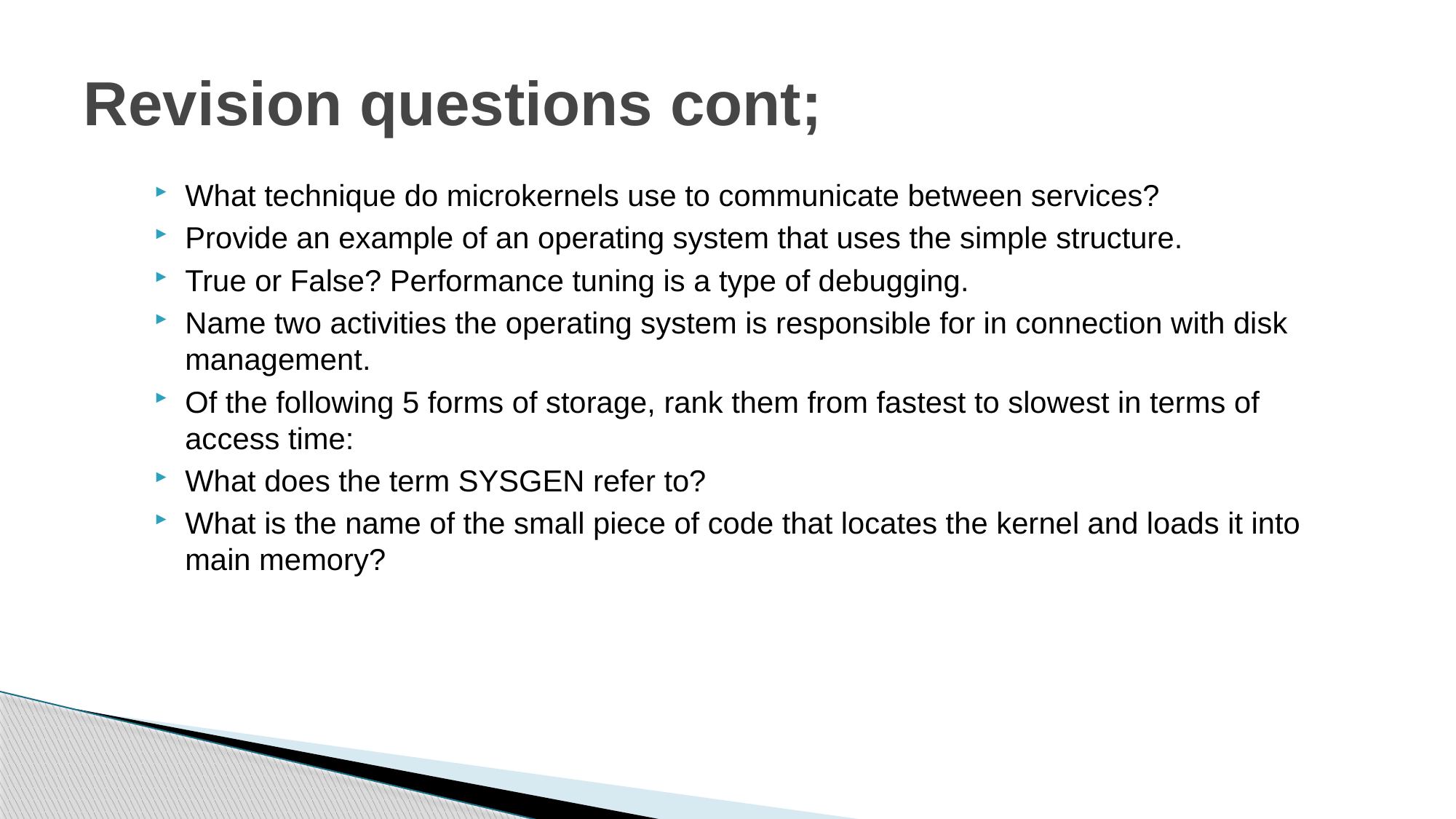

# Revision questions cont;
What technique do microkernels use to communicate between services?
Provide an example of an operating system that uses the simple structure.
True or False? Performance tuning is a type of debugging.
Name two activities the operating system is responsible for in connection with disk management.
Of the following 5 forms of storage, rank them from fastest to slowest in terms of access time:
What does the term SYSGEN refer to?
What is the name of the small piece of code that locates the kernel and loads it into main memory?